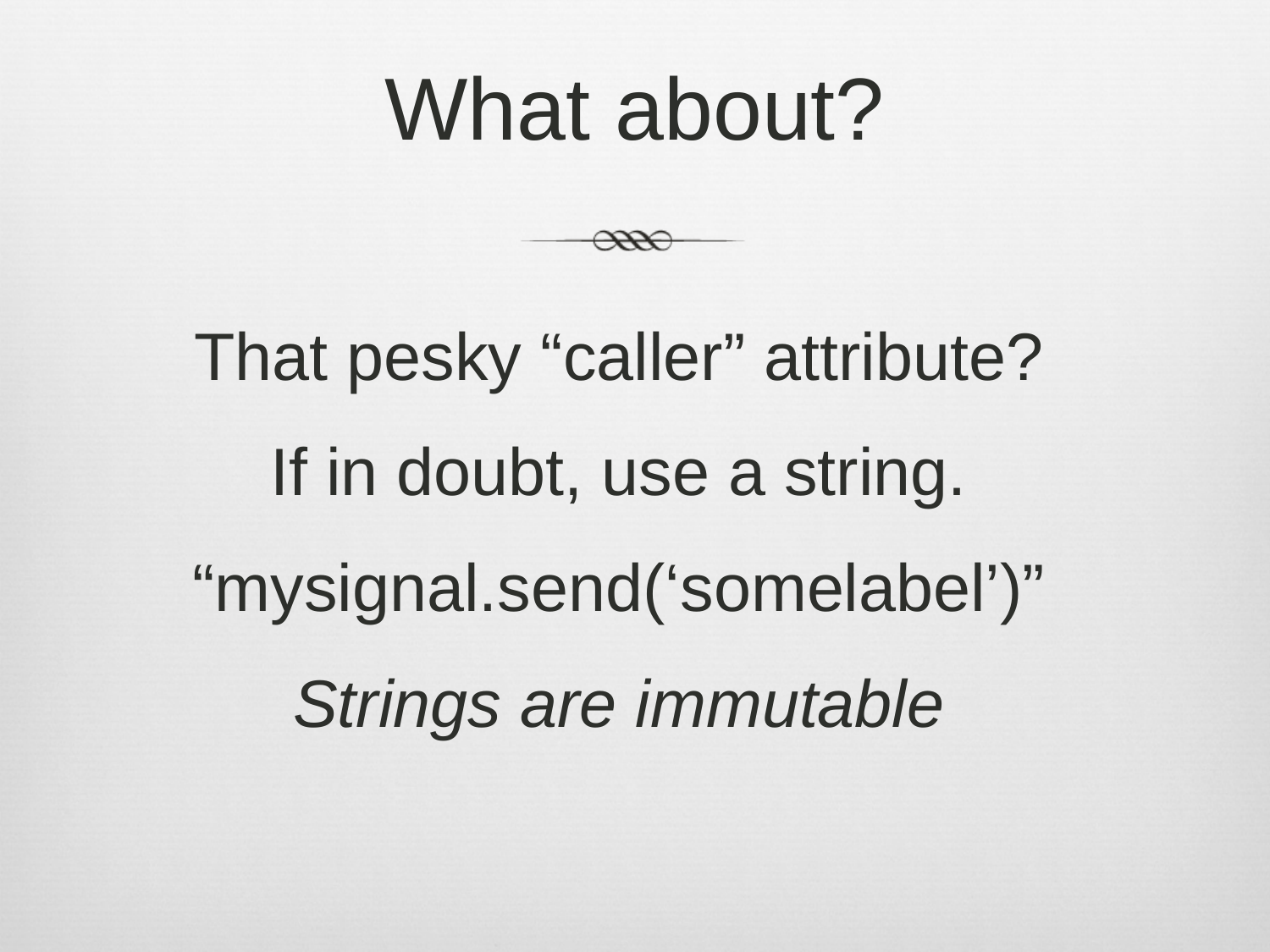

# What about?
That pesky “caller” attribute?
If in doubt, use a string.
“mysignal.send(‘somelabel’)”
Strings are immutable